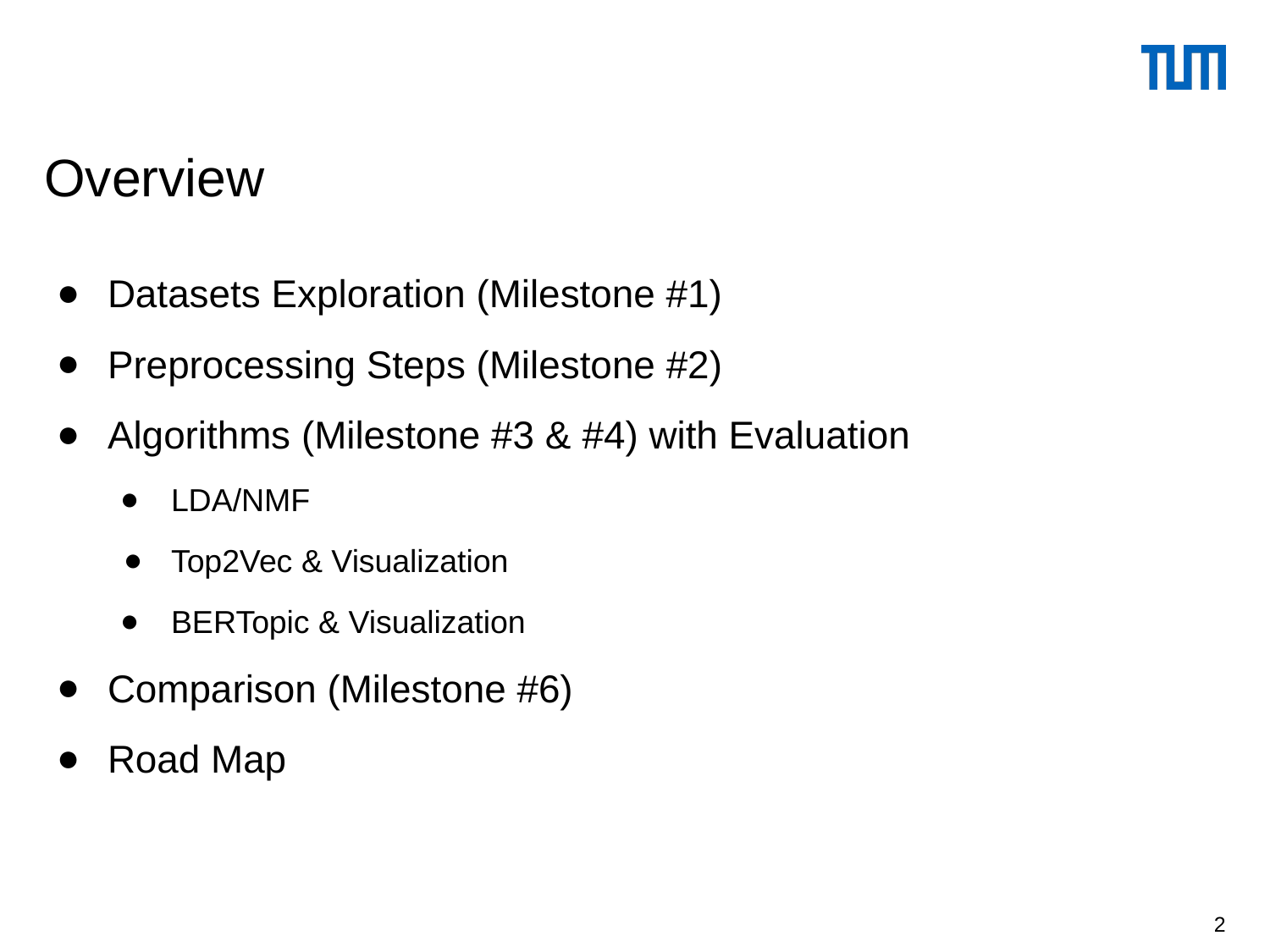

Overview
Datasets Exploration (Milestone #1)
Preprocessing Steps (Milestone #2)
Algorithms (Milestone #3 & #4) with Evaluation
LDA/NMF
Top2Vec & Visualization
BERTopic & Visualization
Comparison (Milestone #6)
Road Map

2